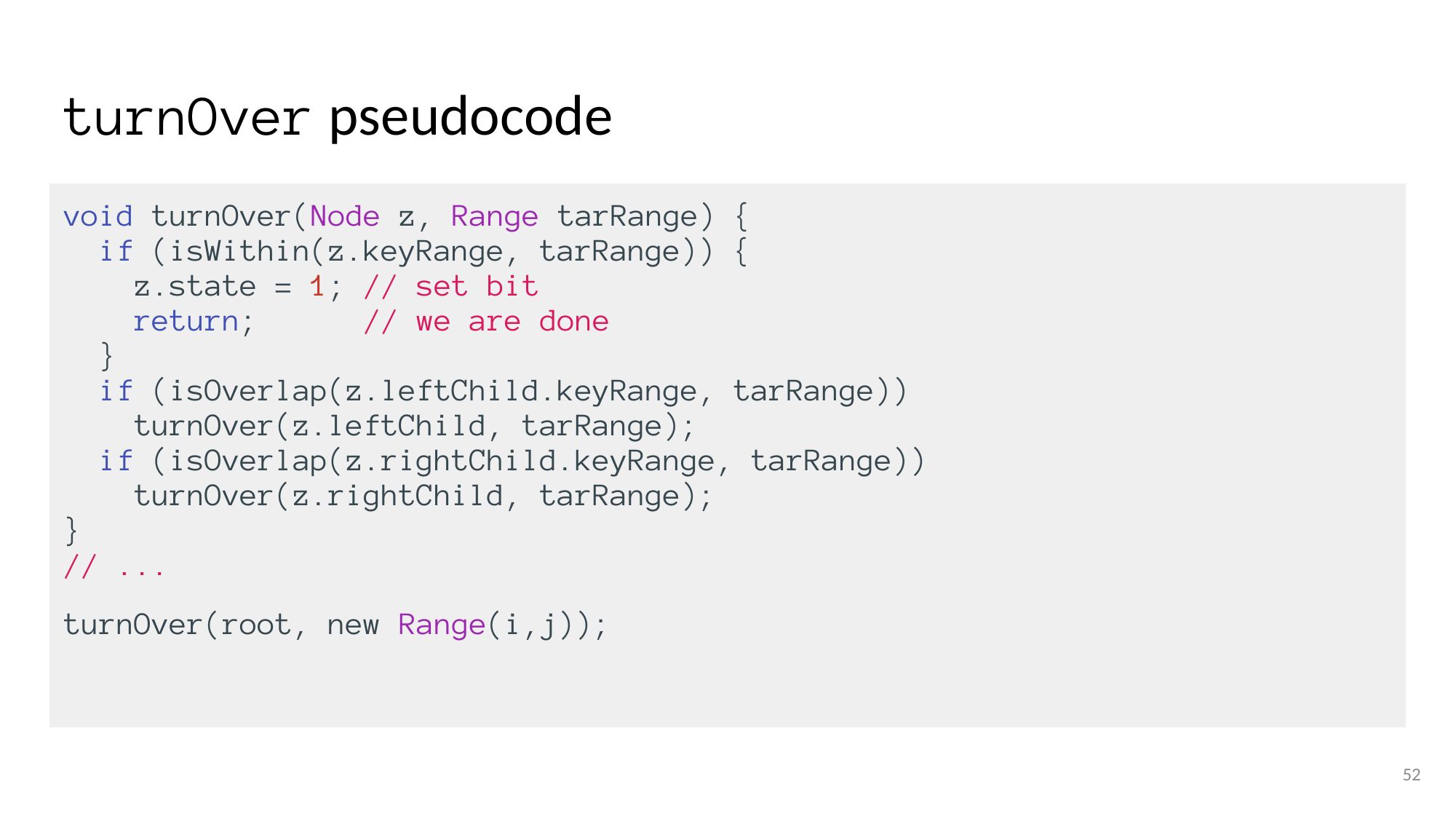

# turnOver pseudocode
void turnOver(Node z, Range tarRange) {
  if (isWithin(z.keyRange, tarRange)) {
    z.state = 1; // set bit
    return;      // we are done
  }
  if (isOverlap(z.leftChild.keyRange, tarRange))
    turnOver(z.leftChild, tarRange);
  if (isOverlap(z.rightChild.keyRange, tarRange))
    turnOver(z.rightChild, tarRange);
}
// ...
turnOver(root, new Range(i,j));
52